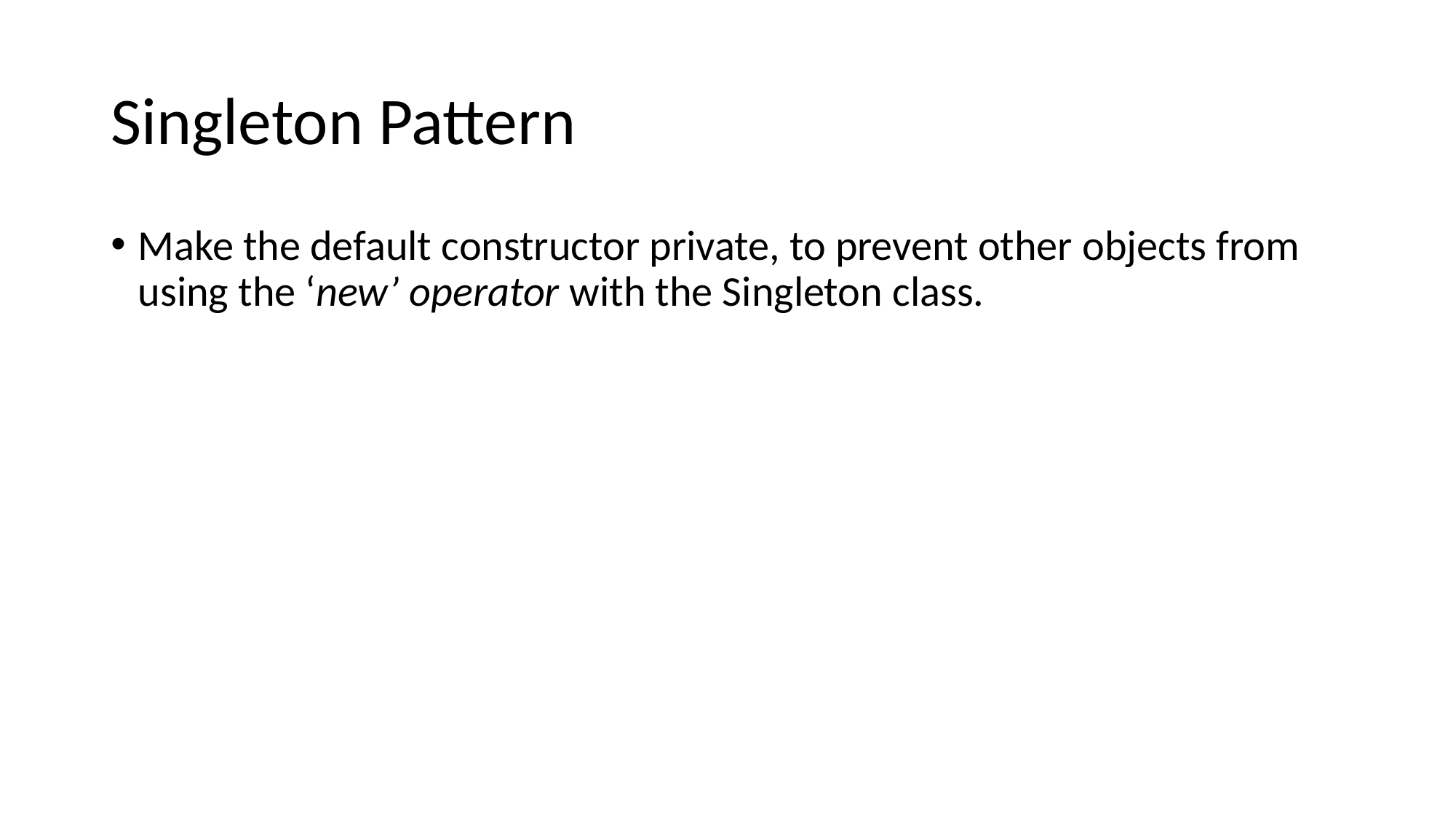

# Singleton Pattern
Make the default constructor private, to prevent other objects from using the ‘new’ operator with the Singleton class.